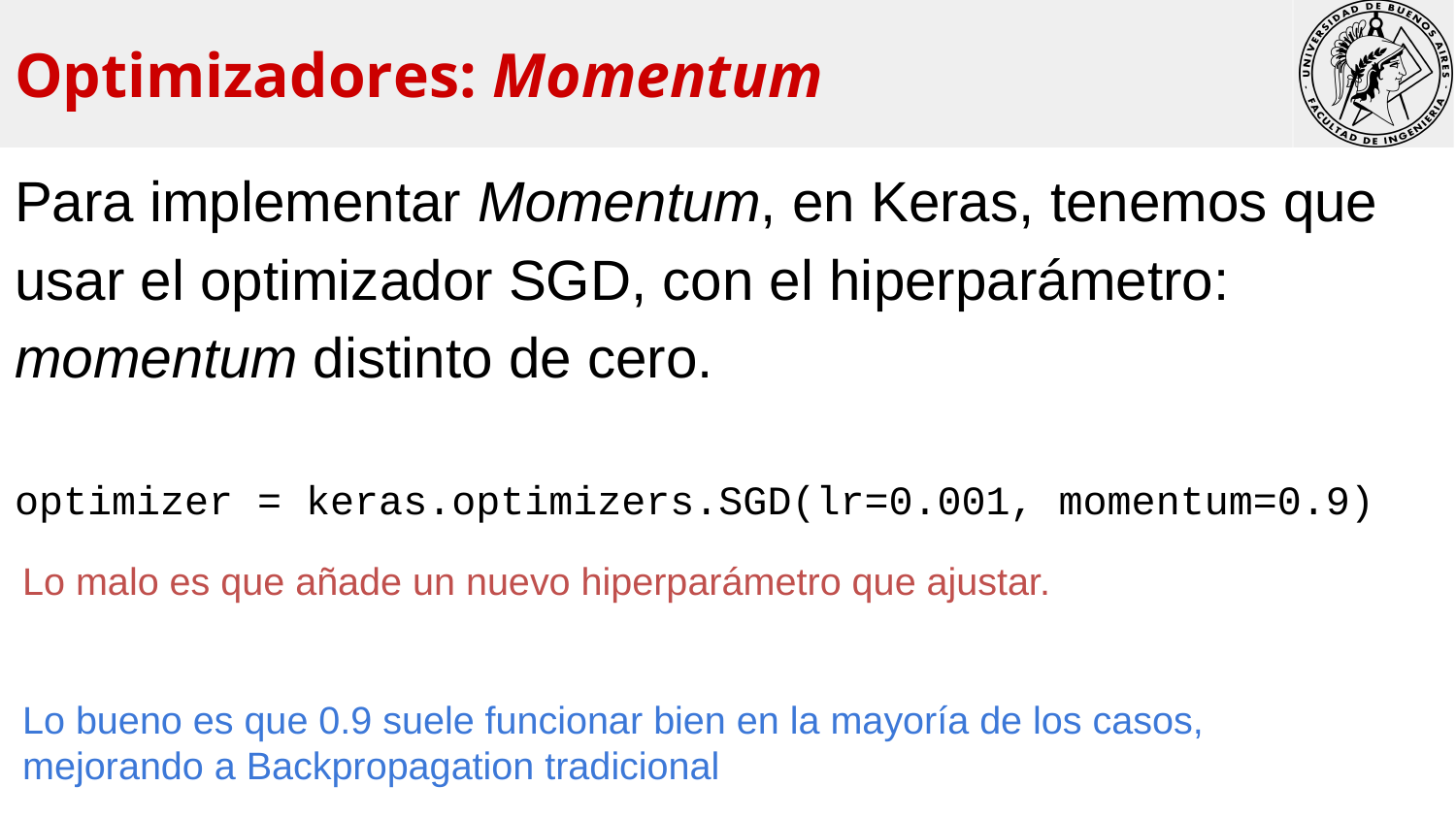

Optimizadores: Momentum
Para implementar Momentum, en Keras, tenemos que usar el optimizador SGD, con el hiperparámetro: momentum distinto de cero.

optimizer = keras.optimizers.SGD(lr=0.001, momentum=0.9)
Lo malo es que añade un nuevo hiperparámetro que ajustar.

Lo bueno es que 0.9 suele funcionar bien en la mayoría de los casos, mejorando a Backpropagation tradicional